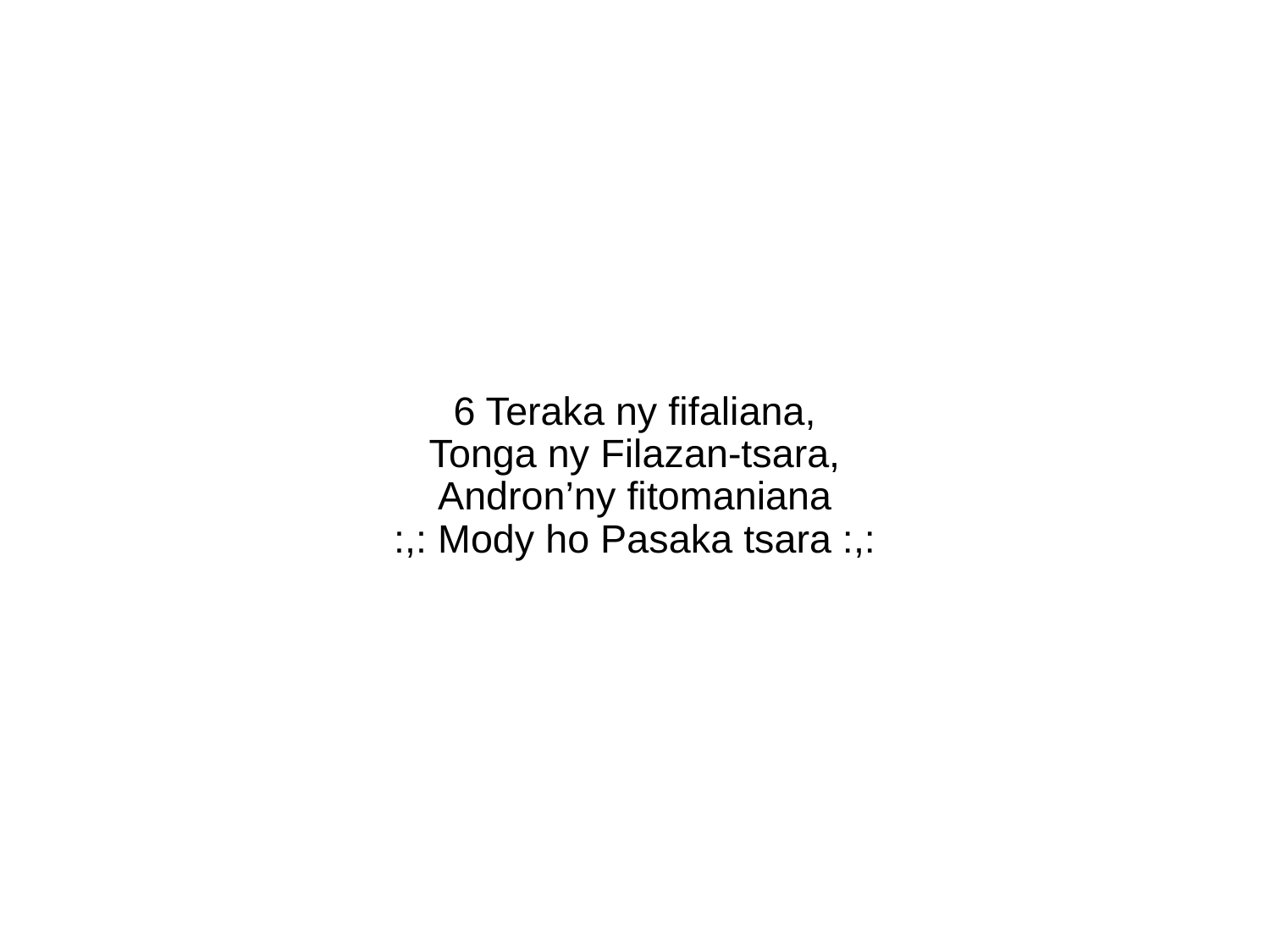

6 Teraka ny fifaliana,
Tonga ny Filazan-tsara,
Andron’ny fitomaniana
:,: Mody ho Pasaka tsara :,: